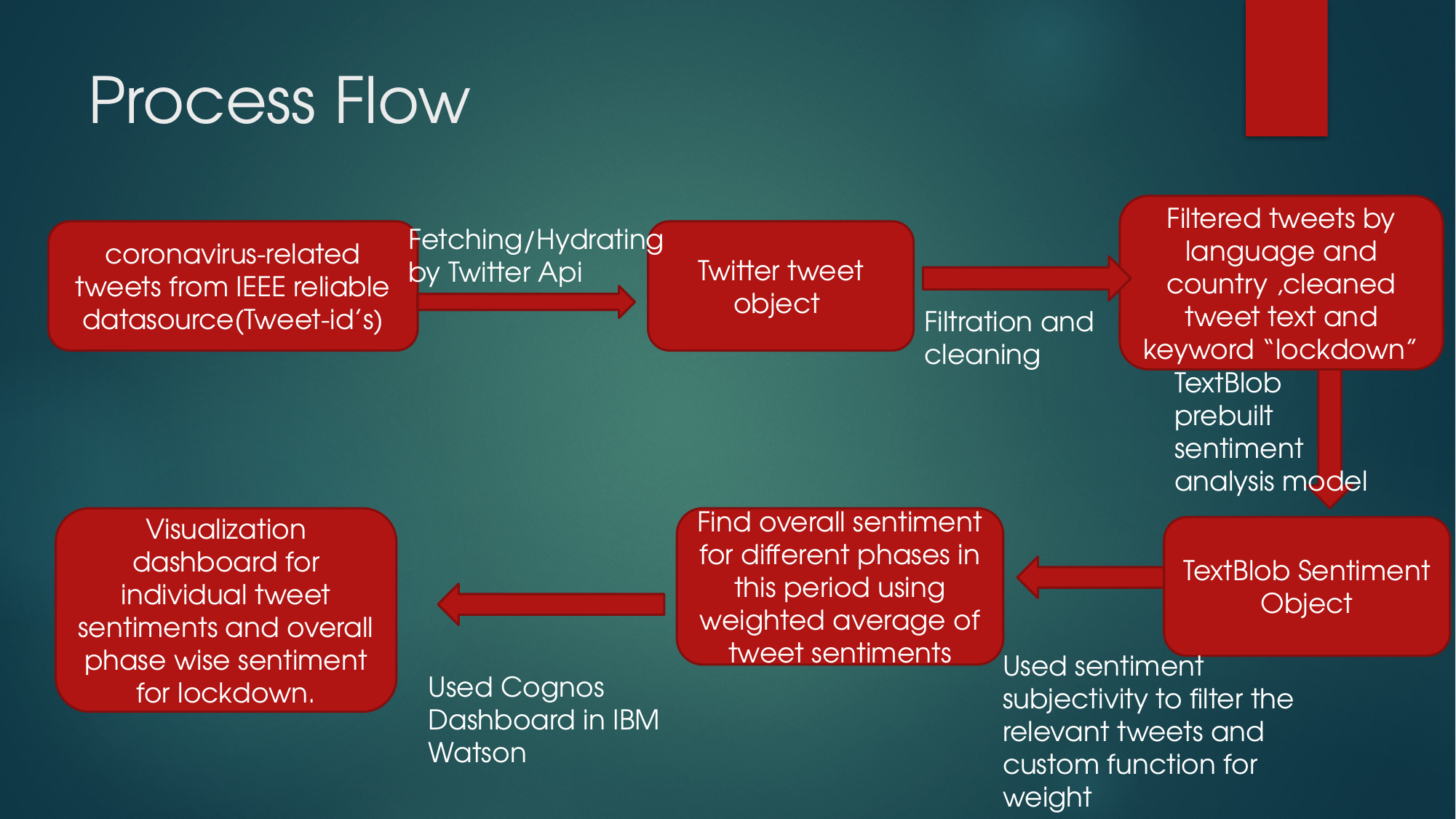

# Process Flow
Filtered tweets by language and country ,cleaned tweet text and keyword “lockdown”
Fetching/Hydrating by Twitter Api

coronavirus-related tweets from IEEE reliable datasource(Tweet-id’s)

Twitter tweet object

Filtration and cleaning
TextBlob prebuilt sentiment analysis model

Visualization dashboard for individual tweet sentiments and overall phase wise sentiment for lockdown.
Find overall sentiment for different phases in this period using weighted average of tweet sentiments
TextBlob Sentiment
Object

Used sentiment subjectivity to filter the relevant tweets and custom function for weight
Used Cognos Dashboard in IBM Watson